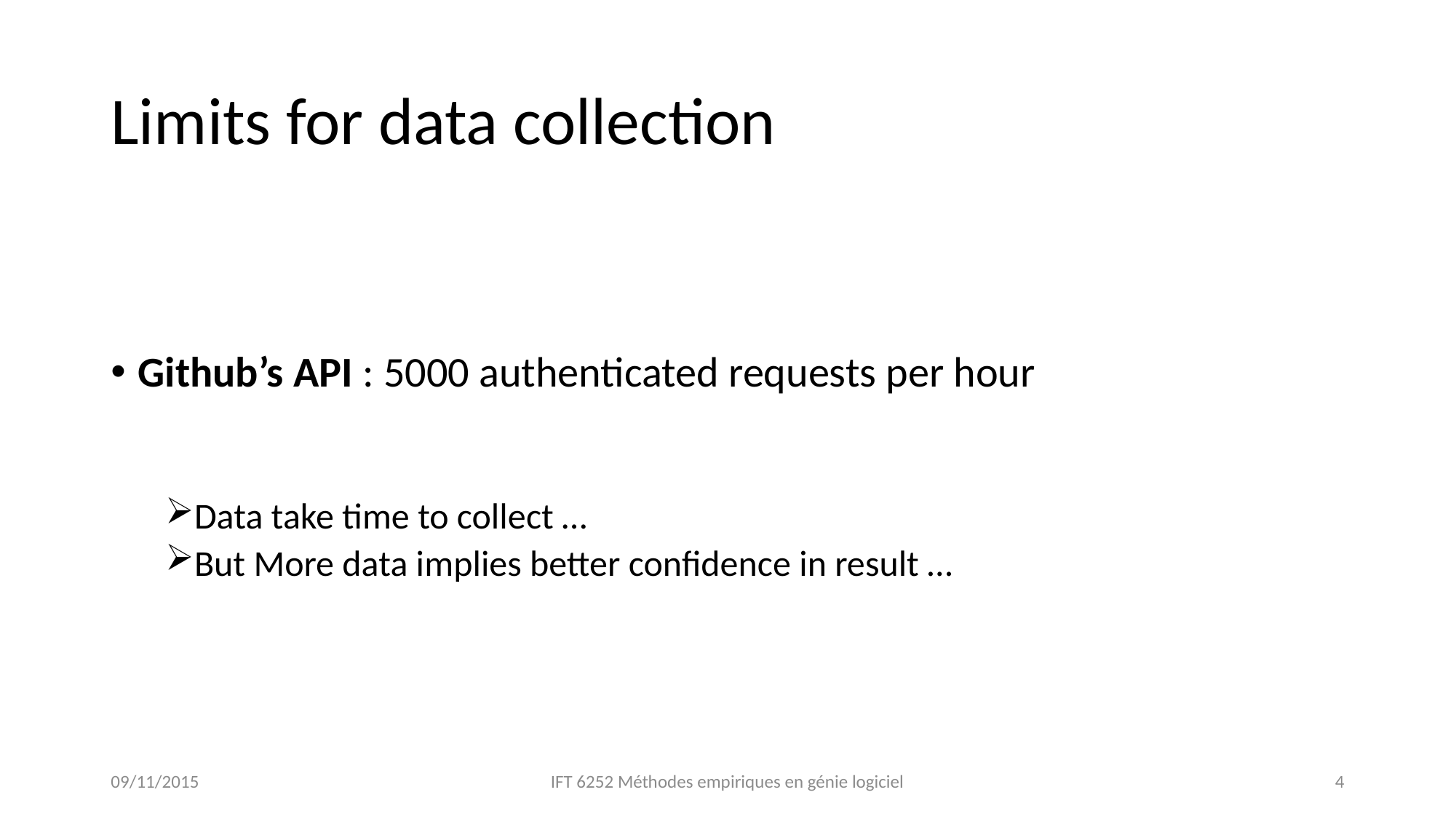

# Limits for data collection

Github’s API : 5000 authenticated requests per hour

Data take time to collect …
But More data implies better confidence in result …

09/11/2015
IFT 6252 Méthodes empiriques en génie logiciel
4